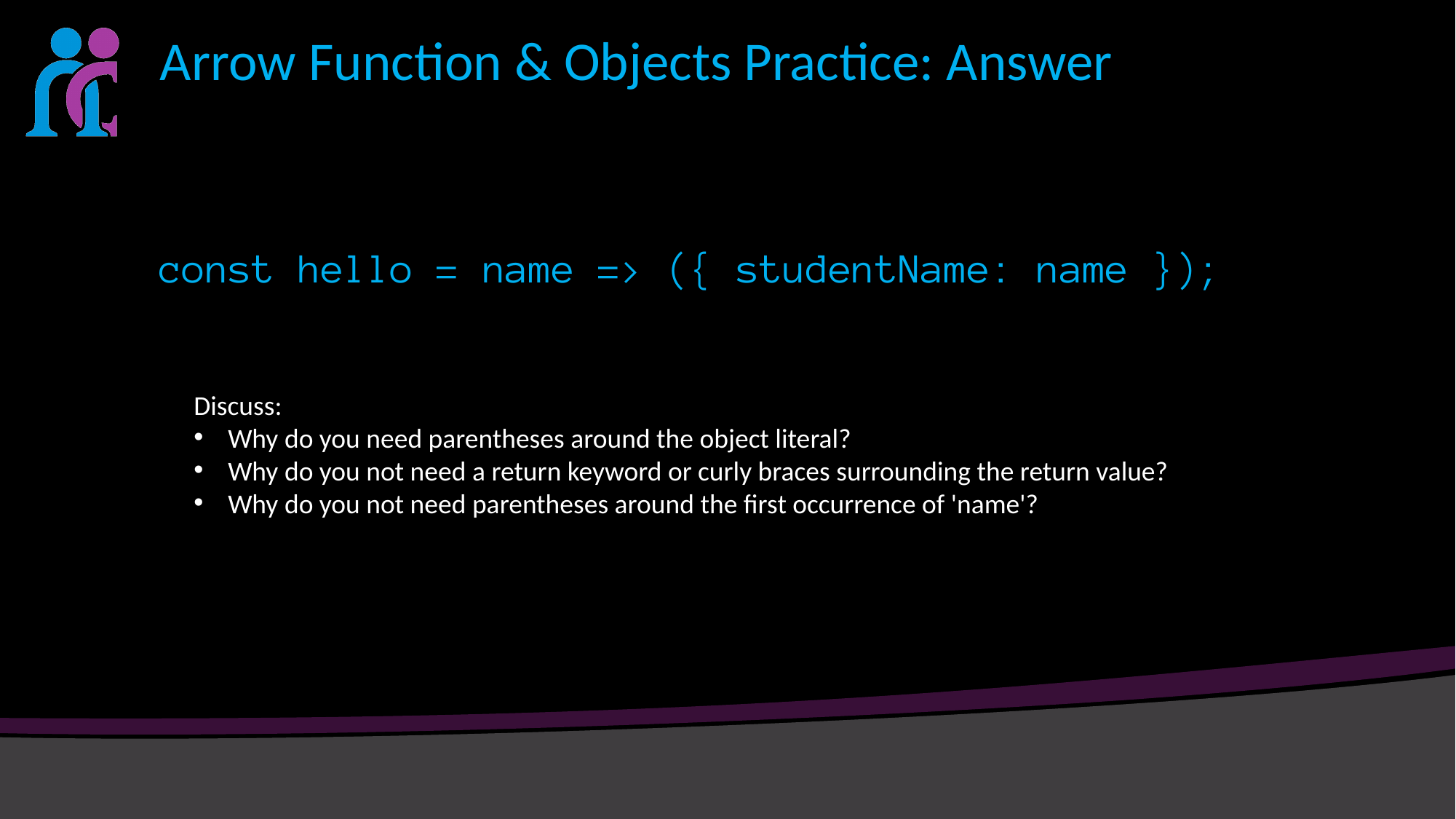

# Arrow Function & Objects Practice: Answer

const hello = name => ({ studentName: name });
Discuss:
Why do you need parentheses around the object literal?
Why do you not need a return keyword or curly braces surrounding the return value?
Why do you not need parentheses around the first occurrence of 'name'?